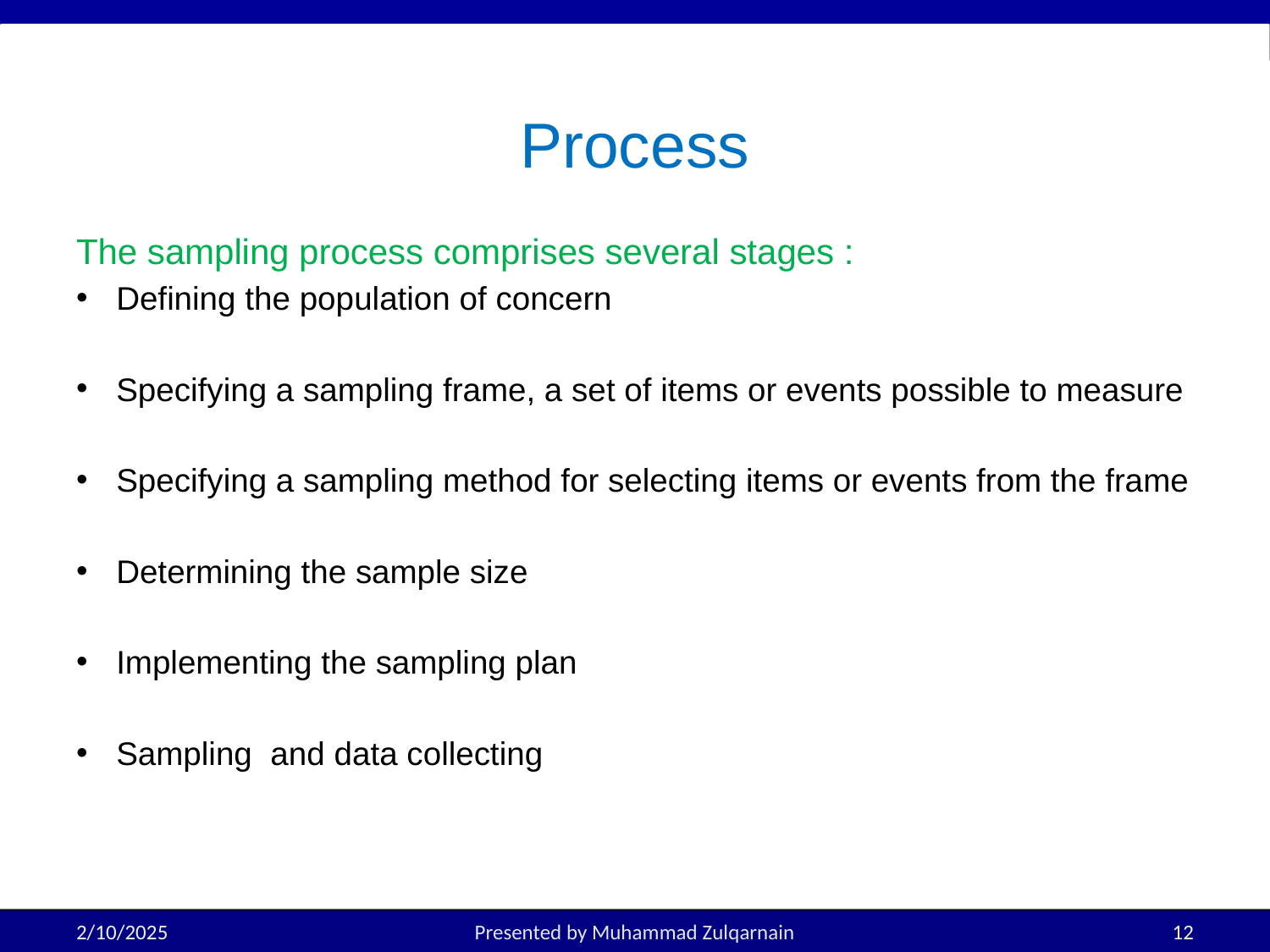

# Process
The sampling process comprises several stages :
Defining the population of concern

Specifying a sampling frame, a set of items or events possible to measure

Specifying a sampling method for selecting items or events from the frame

Determining the sample size

Implementing the sampling plan

Sampling  and data collecting

2/10/2025
Presented by Muhammad Zulqarnain
12